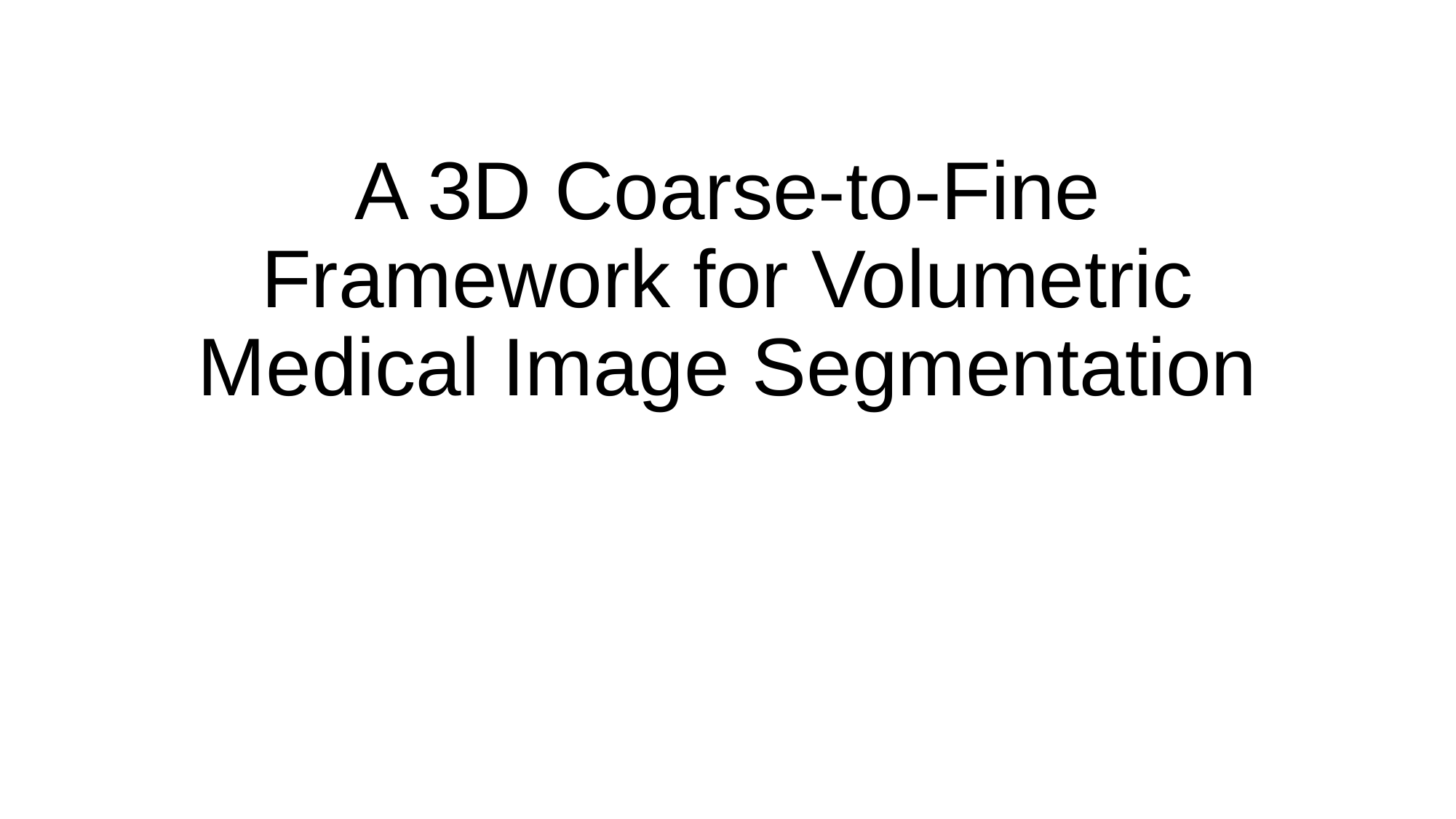

# A 3D Coarse-to-Fine Framework for Volumetric Medical Image Segmentation